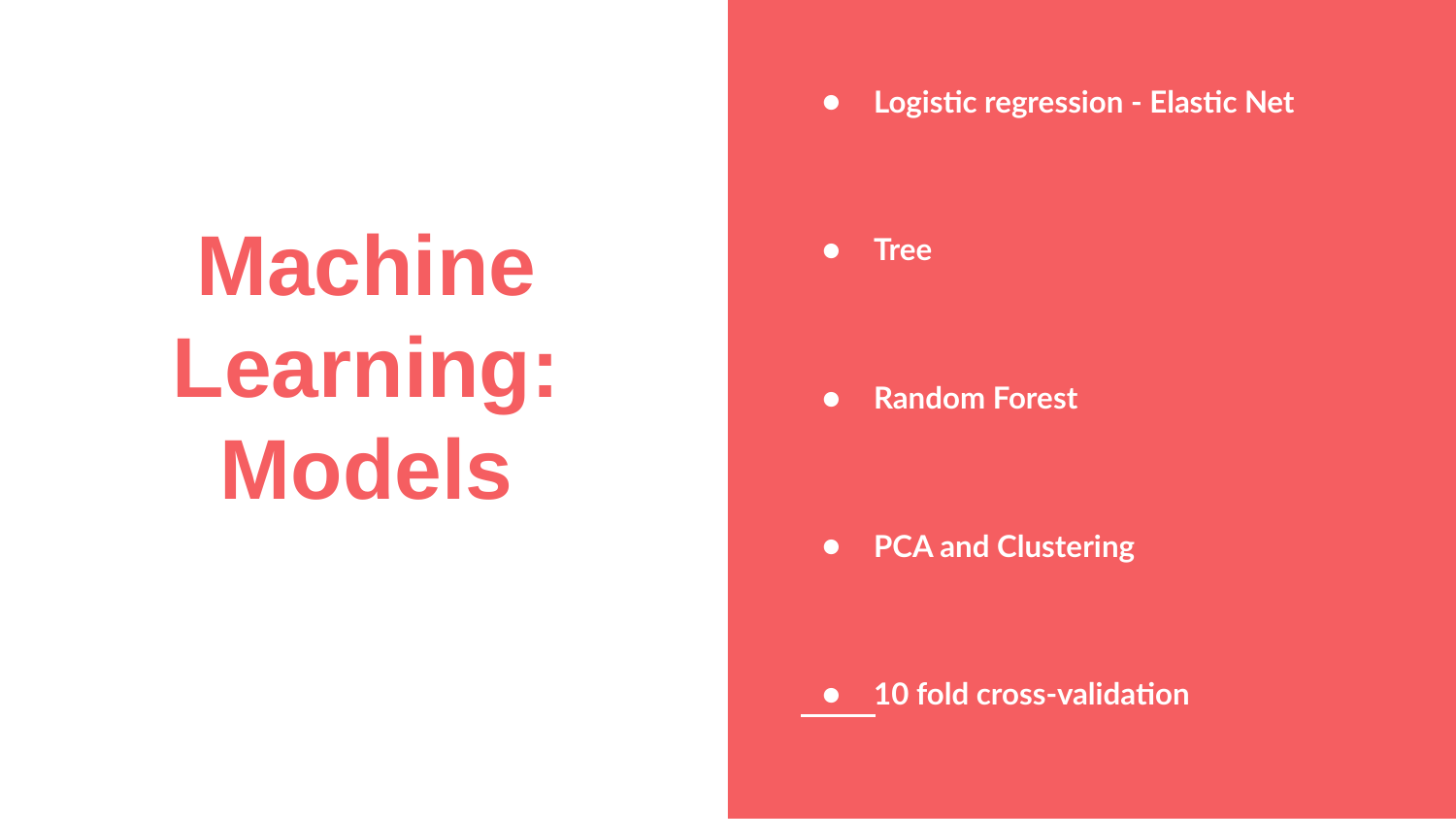

Logistic regression - Elastic Net

Tree

Random Forest

PCA and Clustering

10 fold cross-validation

# Machine Learning: Models